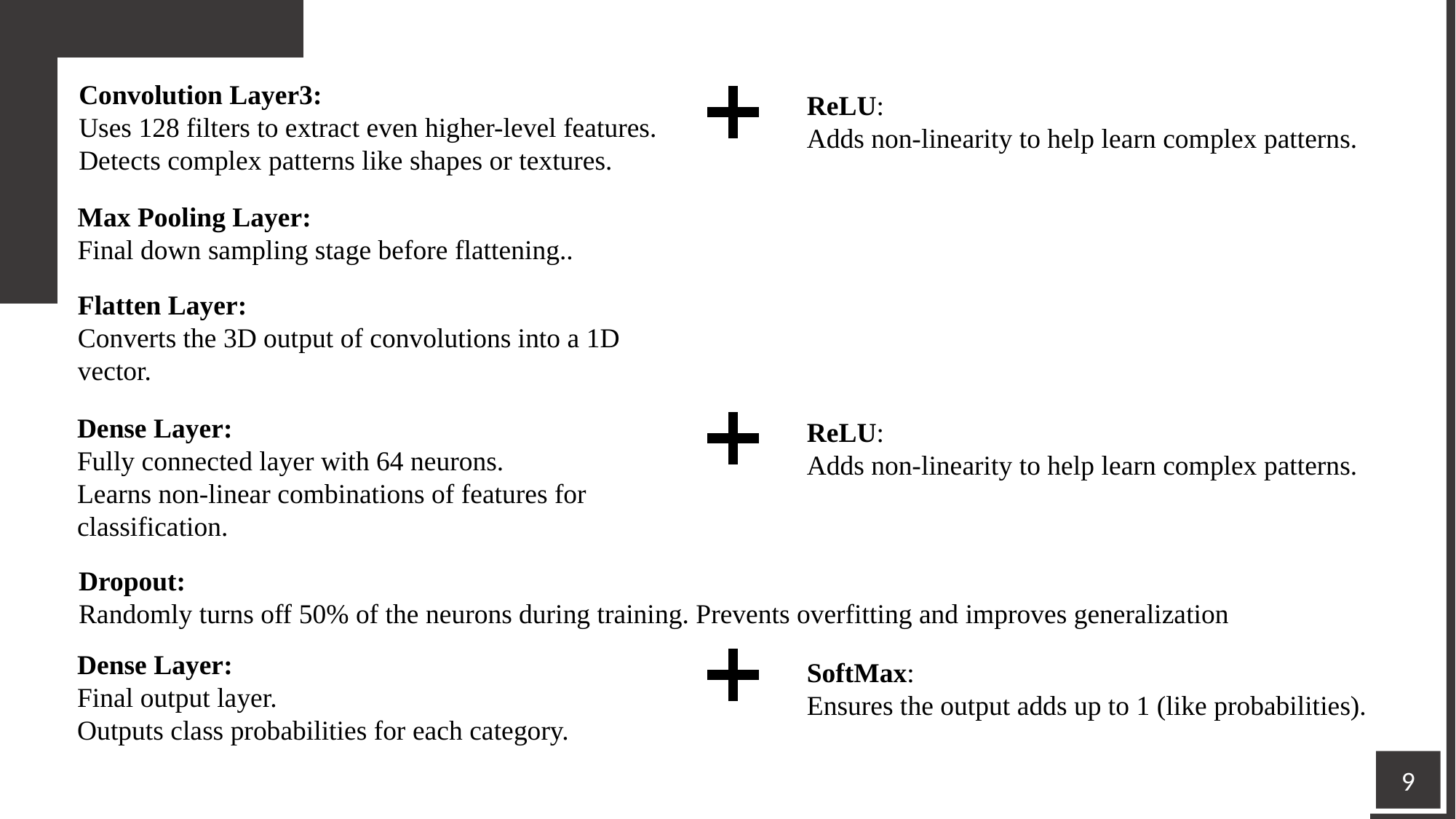

Convolution Layer3:
Uses 128 filters to extract even higher-level features.
Detects complex patterns like shapes or textures.

ReLU:
Adds non-linearity to help learn complex patterns.

Max Pooling Layer:
Final down sampling stage before flattening..
Flatten Layer:
Converts the 3D output of convolutions into a 1D vector.
Dense Layer:
Fully connected layer with 64 neurons.
Learns non-linear combinations of features for classification.
ReLU:
Adds non-linearity to help learn complex patterns.

Dropout:
Randomly turns off 50% of the neurons during training. Prevents overfitting and improves generalization
Dense Layer:
Final output layer.
Outputs class probabilities for each category.

SoftMax:
Ensures the output adds up to 1 (like probabilities).
9